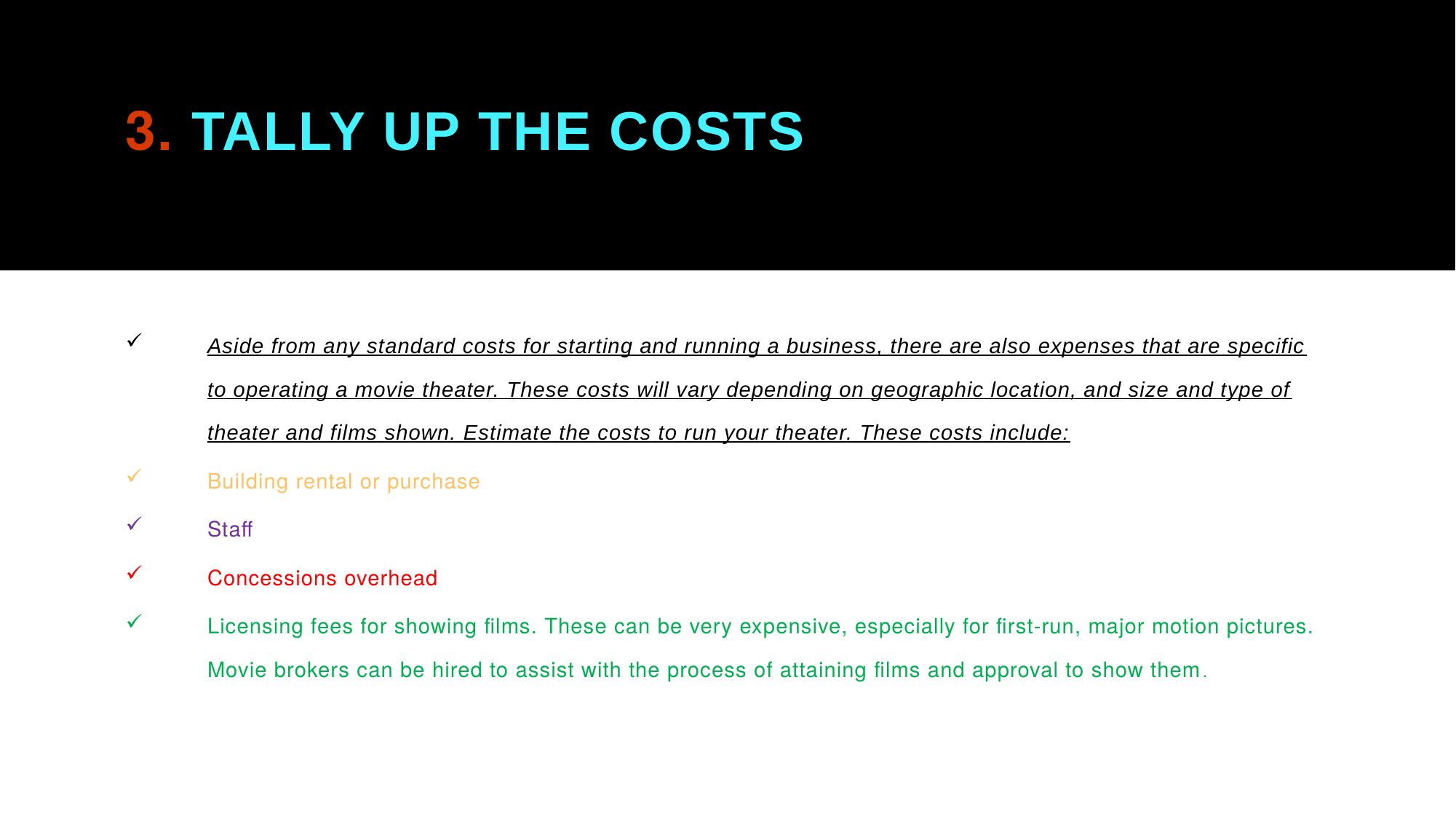

# 3. Tally up the costs
Aside from any standard costs for starting and running a business, there are also expenses that are specific to operating a movie theater. These costs will vary depending on geographic location, and size and type of theater and films shown. Estimate the costs to run your theater. These costs include:
Building rental or purchase
Staff
Concessions overhead
Licensing fees for showing films. These can be very expensive, especially for first-run, major motion pictures. Movie brokers can be hired to assist with the process of attaining films and approval to show them.